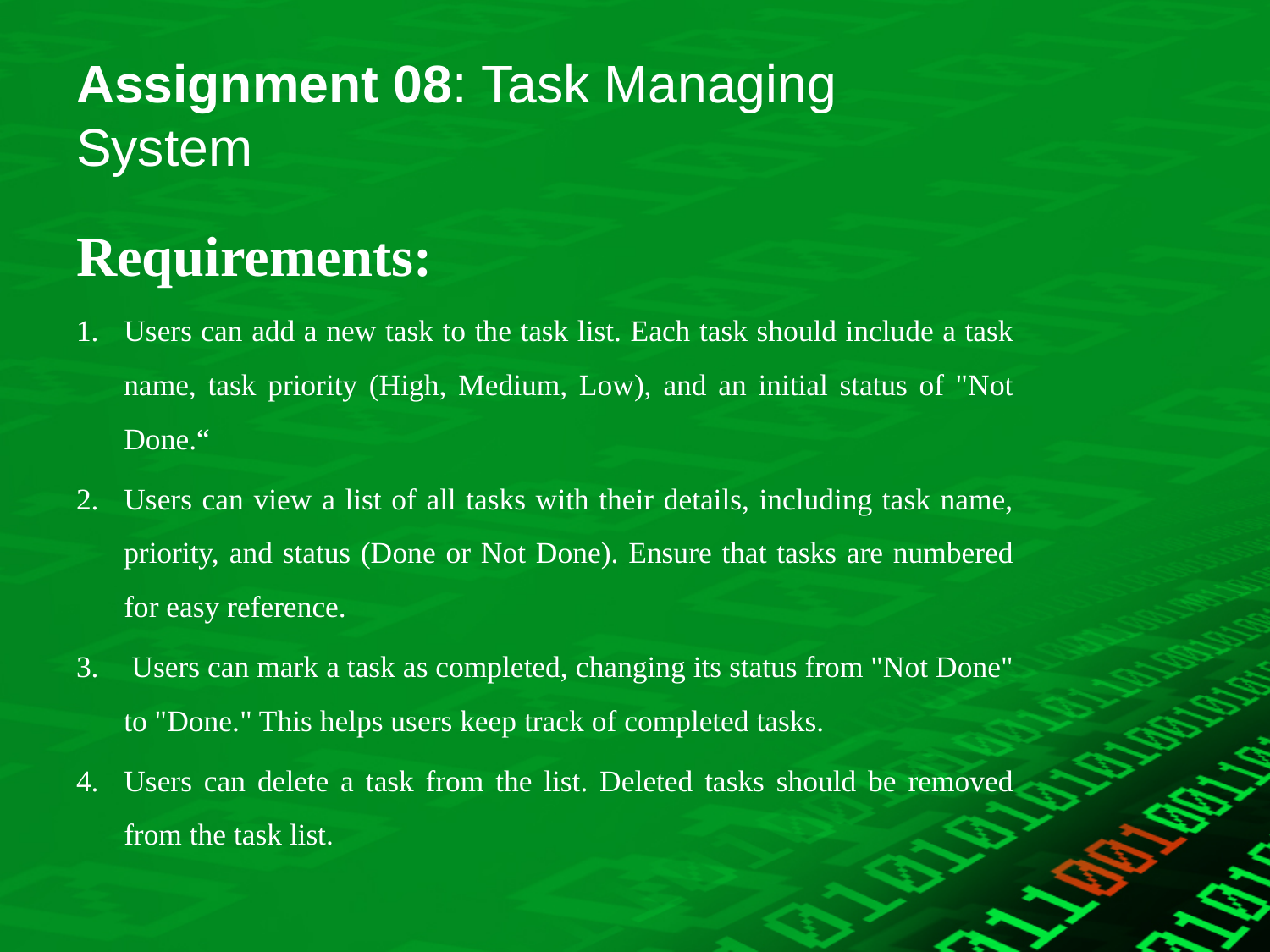

# Assignment 08: Task Managing System
Requirements:
Users can add a new task to the task list. Each task should include a task name, task priority (High, Medium, Low), and an initial status of "Not Done.“
Users can view a list of all tasks with their details, including task name, priority, and status (Done or Not Done). Ensure that tasks are numbered for easy reference.
 Users can mark a task as completed, changing its status from "Not Done" to "Done." This helps users keep track of completed tasks.
Users can delete a task from the list. Deleted tasks should be removed from the task list.